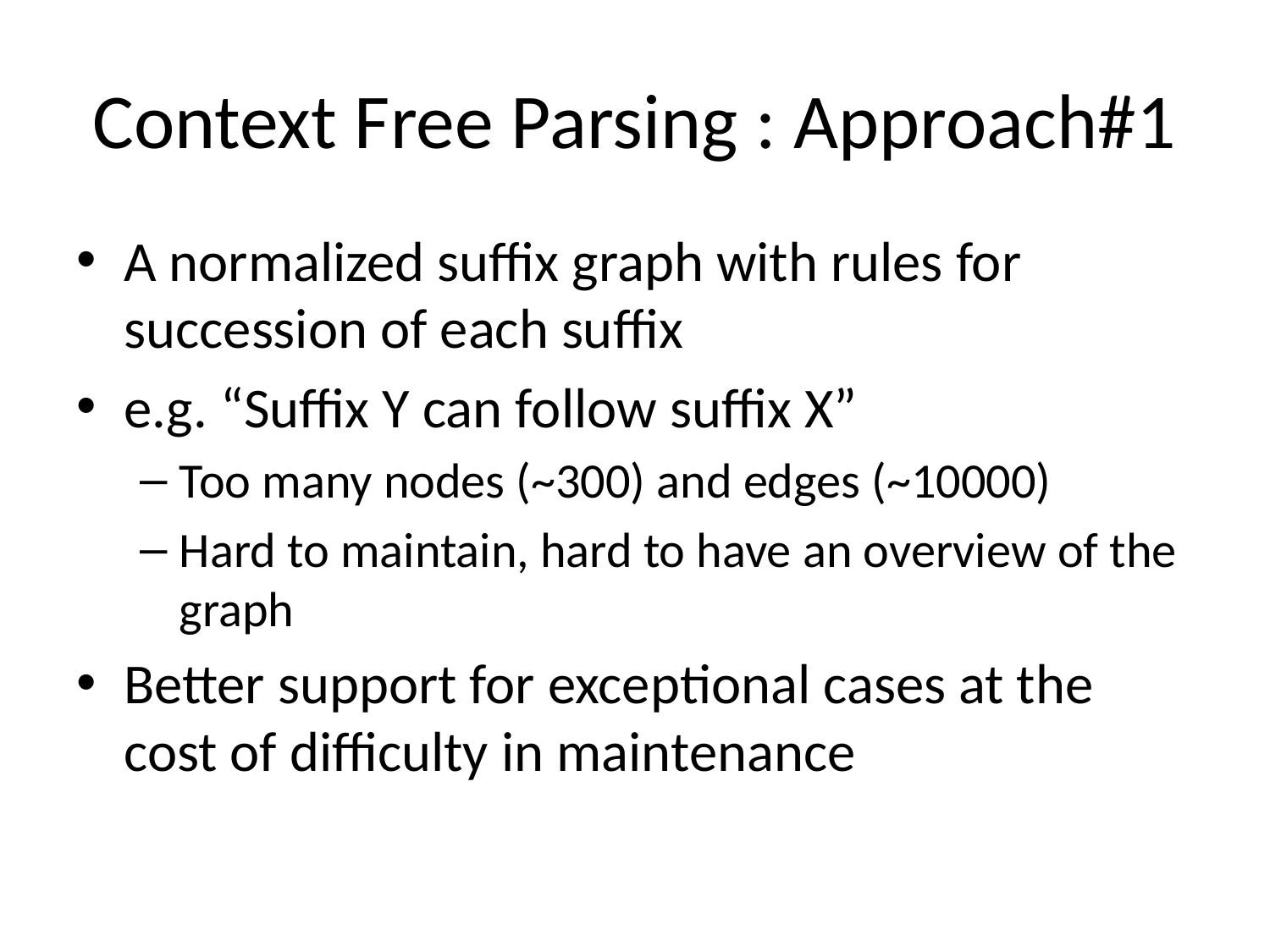

# Context Free Parsing : Approach#1
A normalized suffix graph with rules for succession of each suffix
e.g. “Suffix Y can follow suffix X”
Too many nodes (~300) and edges (~10000)
Hard to maintain, hard to have an overview of the graph
Better support for exceptional cases at the cost of difficulty in maintenance